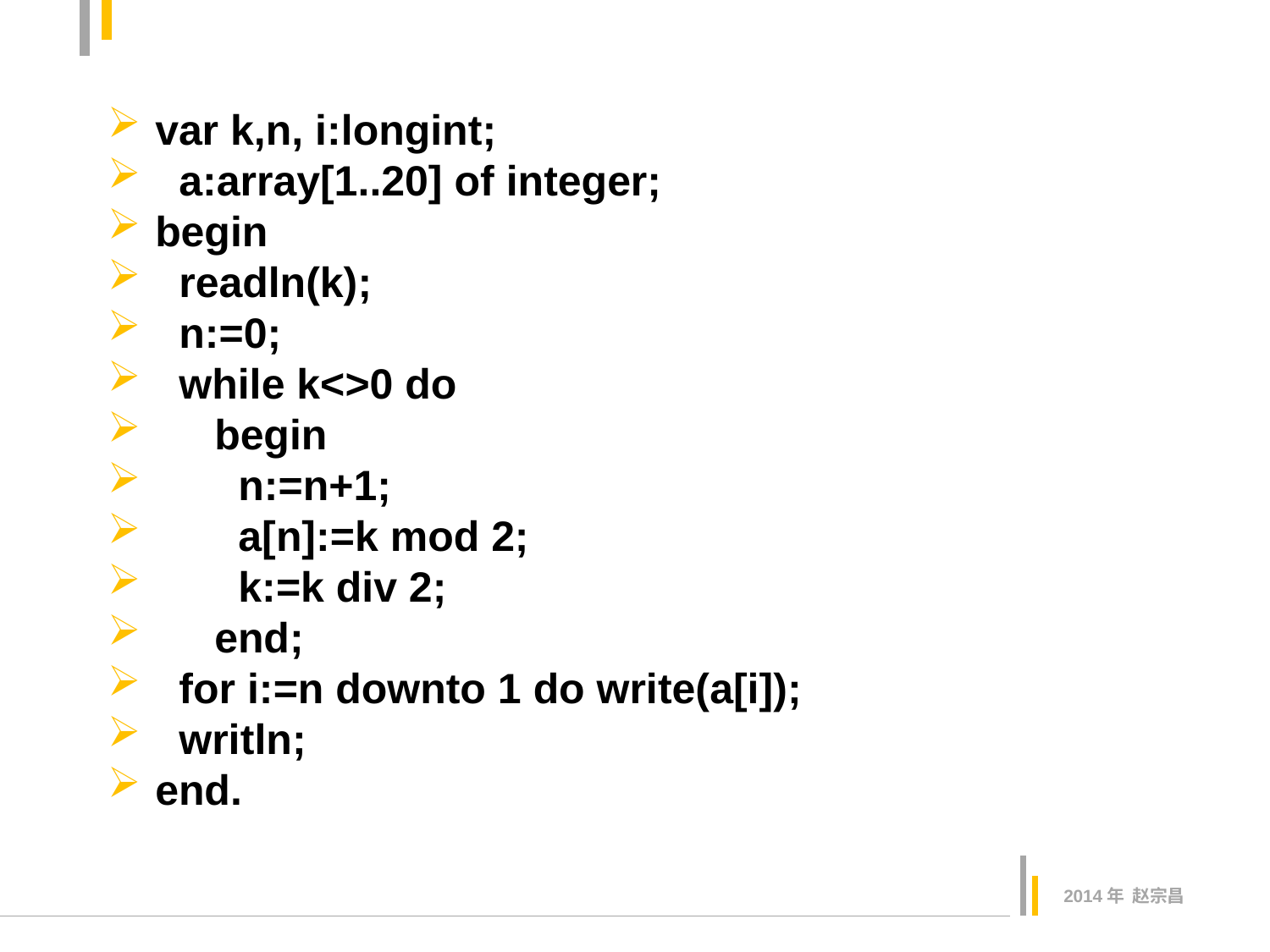

var k,n, i:longint;
  a:array[1..20] of integer;
begin
  readln(k);
  n:=0;
  while k<>0 do
     begin
       n:=n+1;
       a[n]:=k mod 2;
       k:=k div 2;
     end;
  for i:=n downto 1 do write(a[i]);
  writln;
end.